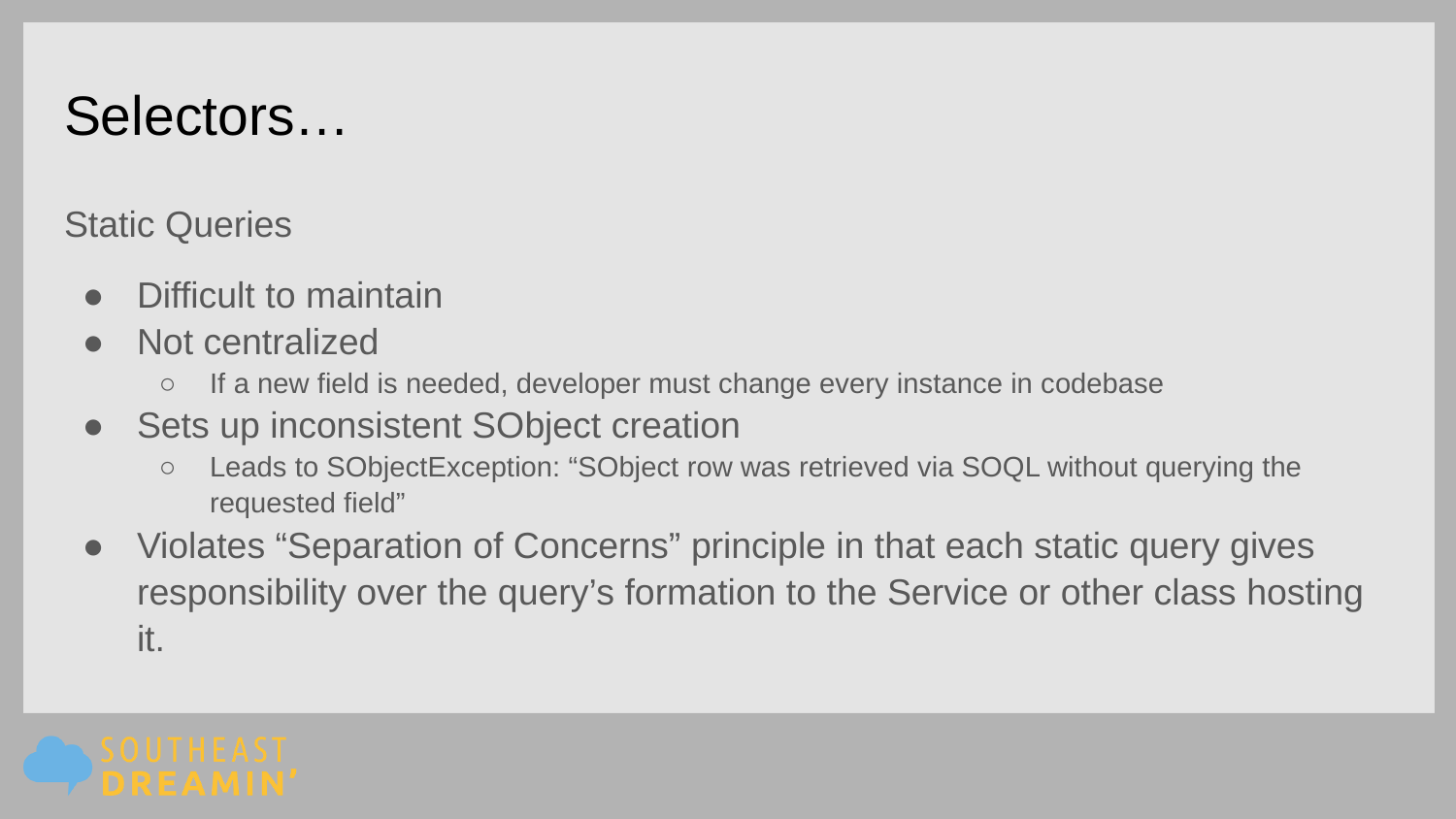

# Selectors…
Static Queries
Difficult to maintain
Not centralized
If a new field is needed, developer must change every instance in codebase
Sets up inconsistent SObject creation
Leads to SObjectException: “SObject row was retrieved via SOQL without querying the requested field”
Violates “Separation of Concerns” principle in that each static query gives responsibility over the query’s formation to the Service or other class hosting it.